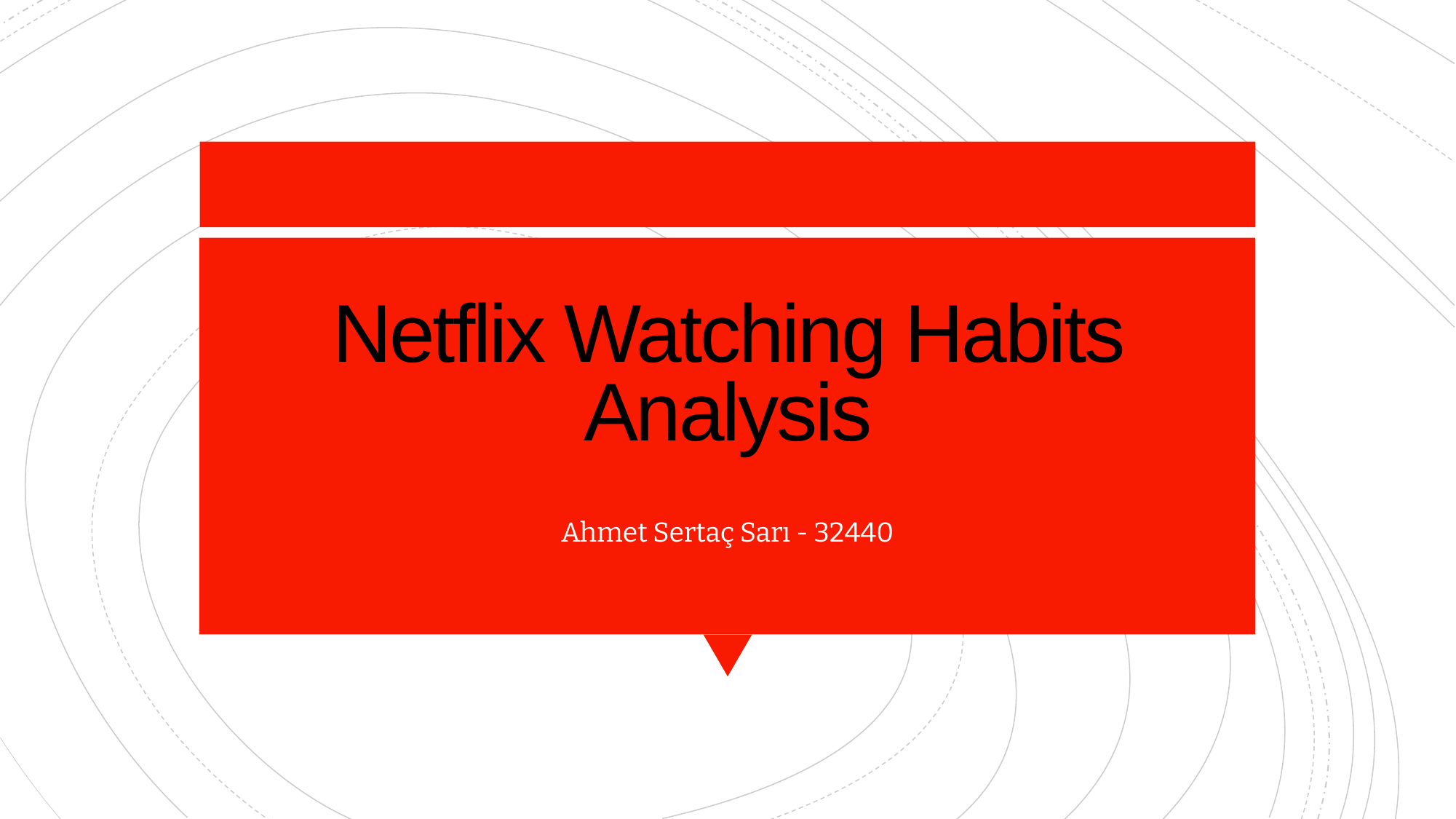

# Netflix Watching Habits Analysis

Ahmet Sertaç Sarı - 32440